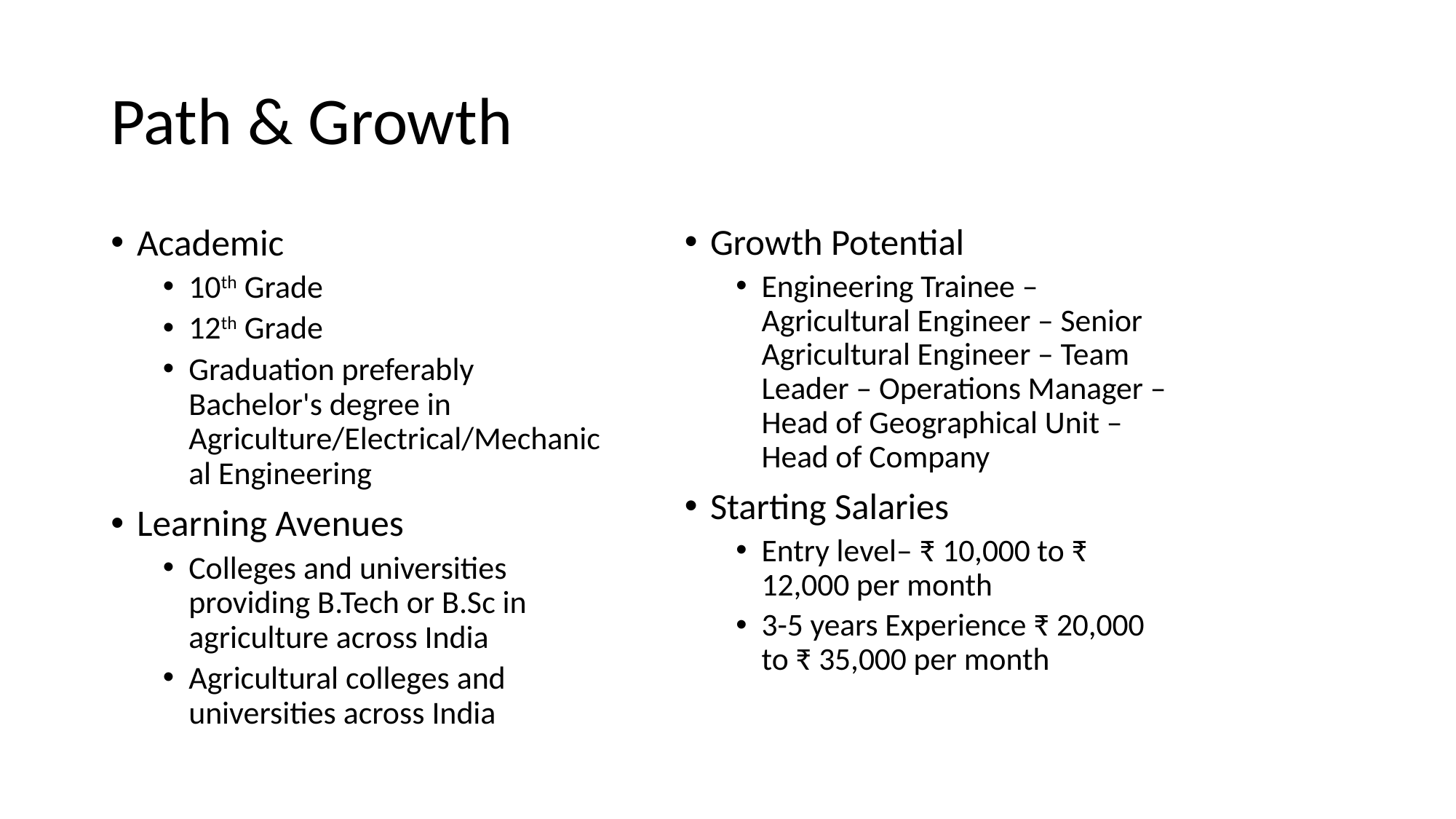

# Path & Growth
Academic
10th Grade
12th Grade
Graduation preferably Bachelor's degree in Agriculture/Electrical/Mechanical Engineering
Learning Avenues
Colleges and universities providing B.Tech or B.Sc in agriculture across India
Agricultural colleges and universities across India

Growth Potential
Engineering Trainee – Agricultural Engineer – Senior Agricultural Engineer – Team Leader – Operations Manager – Head of Geographical Unit – Head of Company
Starting Salaries
Entry level– ₹ 10,000 to ₹ 12,000 per month
3-5 years Experience ₹ 20,000 to ₹ 35,000 per month